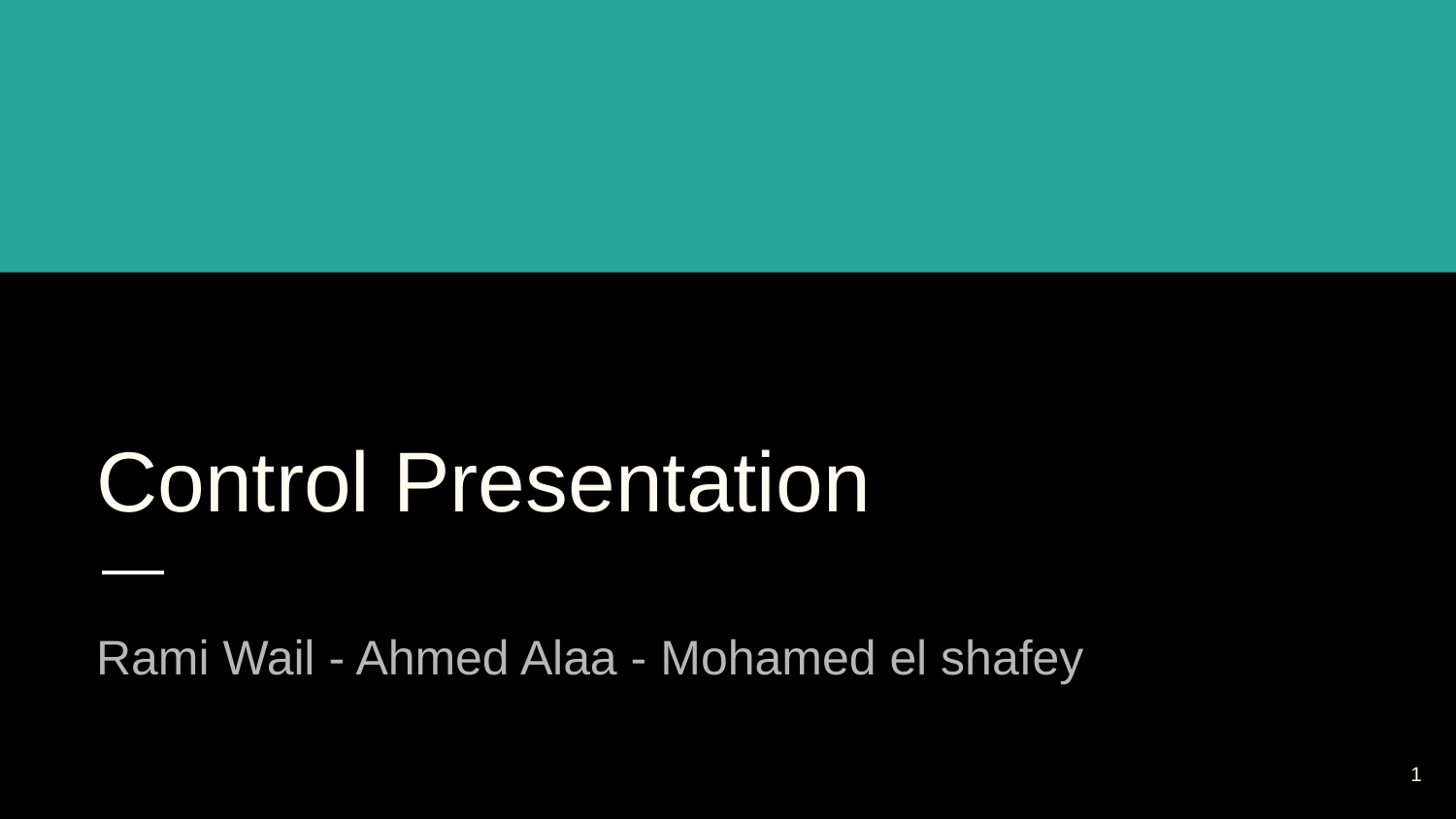

# Control Presentation
Rami Wail - Ahmed Alaa - Mohamed el shafey
1